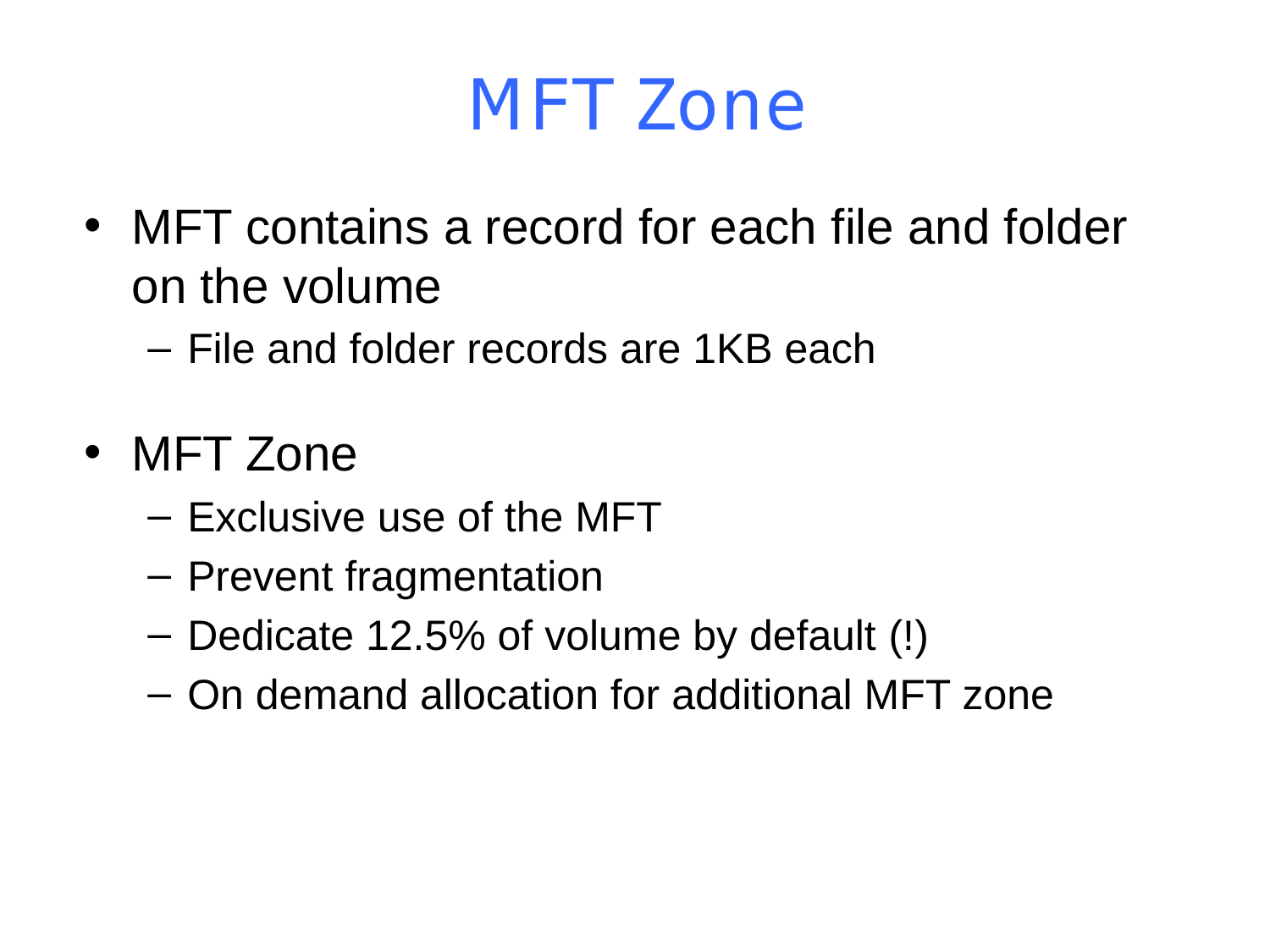

MFT Zone
MFT contains a record for each file and folder on the volume
File and folder records are 1KB each

MFT Zone
Exclusive use of the MFT
Prevent fragmentation
Dedicate 12.5% of volume by default (!)
On demand allocation for additional MFT zone